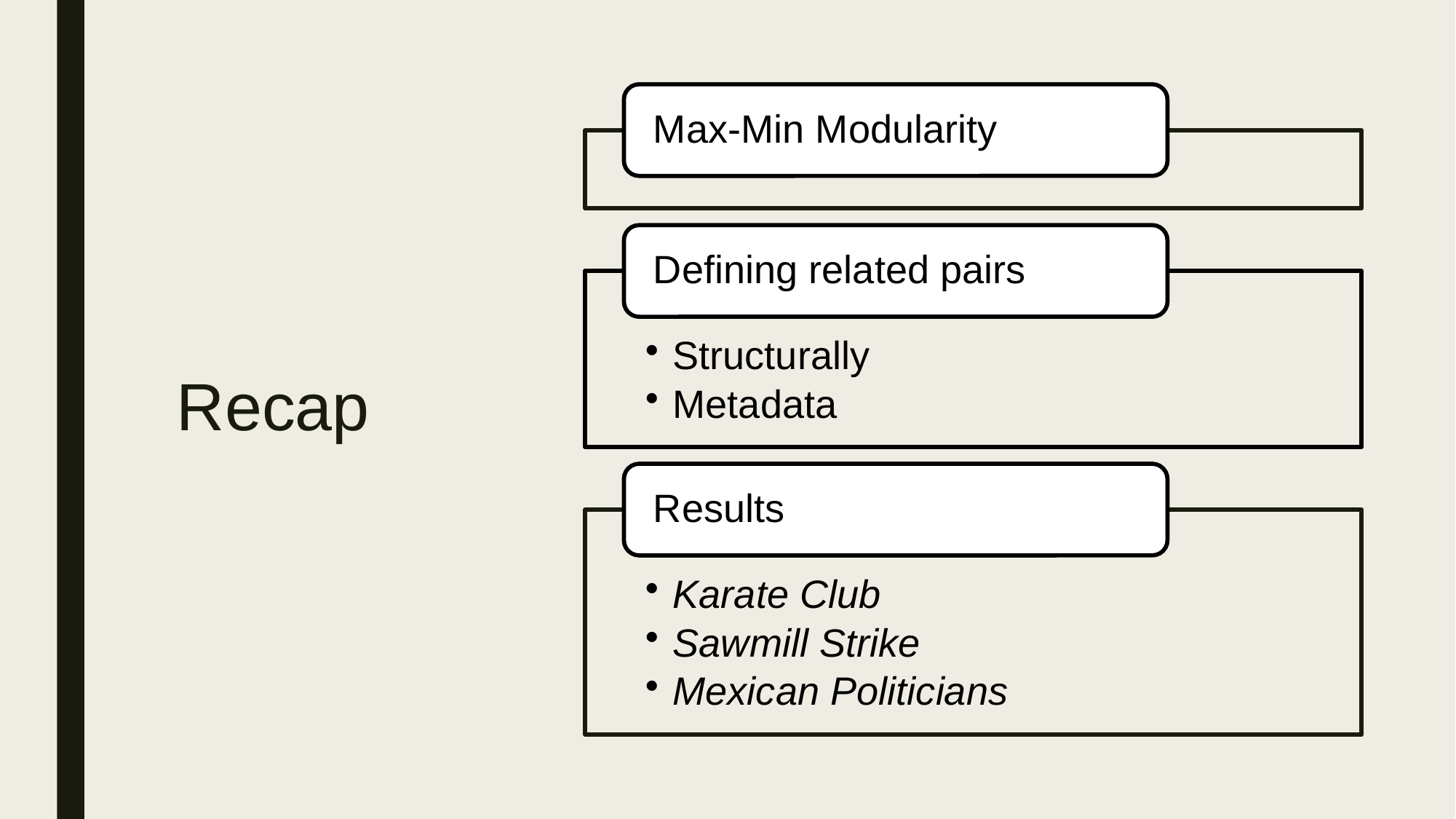

# Recap
Max-Min Modularity
Structurally
Metadata
Defining related pairs
Karate Club
Sawmill Strike
Mexican Politicians
Results